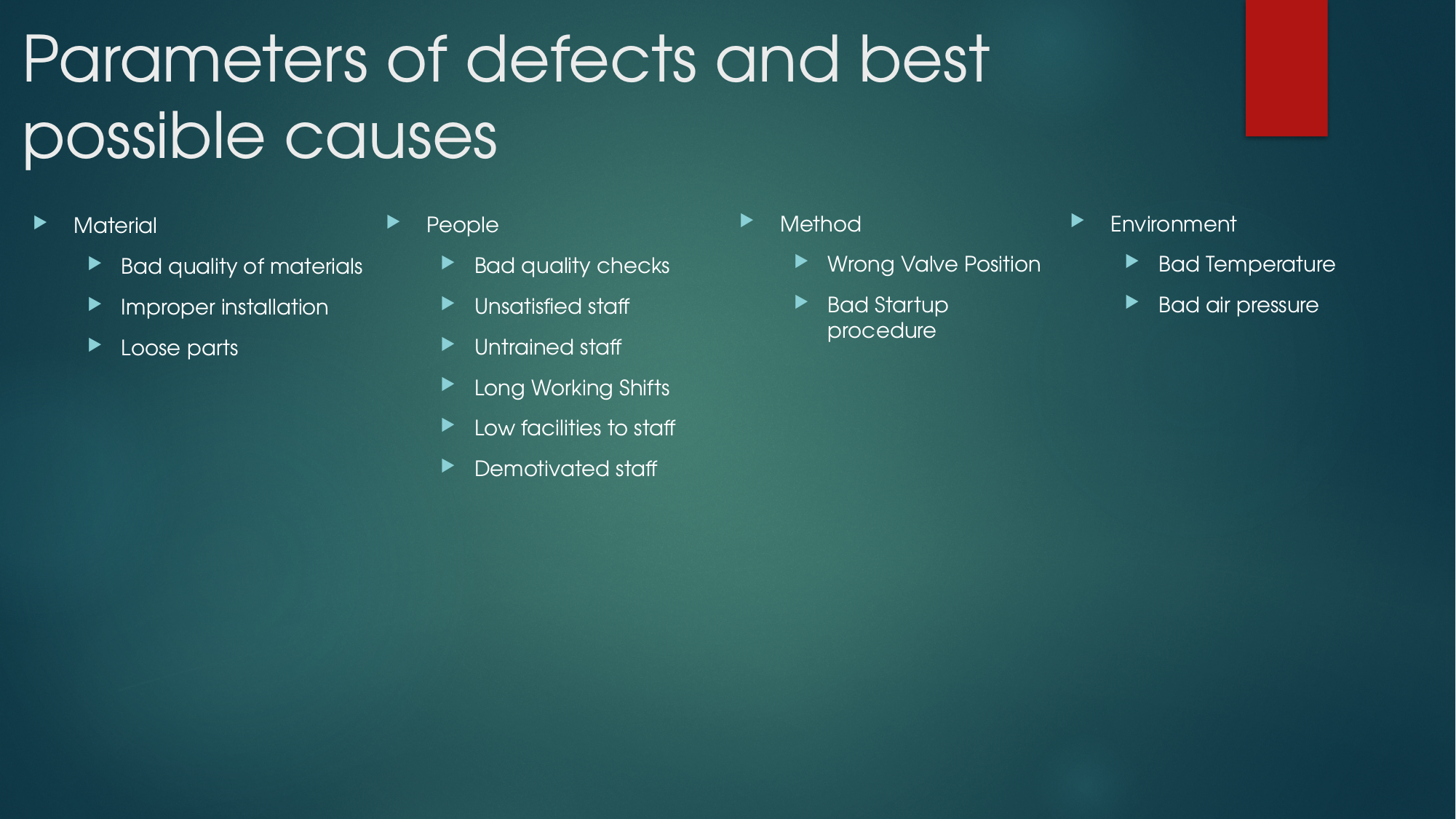

# Parameters of defects and best possible causes
Environment
Bad Temperature
Bad air pressure
Method
Wrong Valve Position
Bad Startup procedure

People
Bad quality checks
Unsatisfied staff
Untrained staff
Long Working Shifts
Low facilities to staff
Demotivated staff
Material
Bad quality of materials
Improper installation
Loose parts